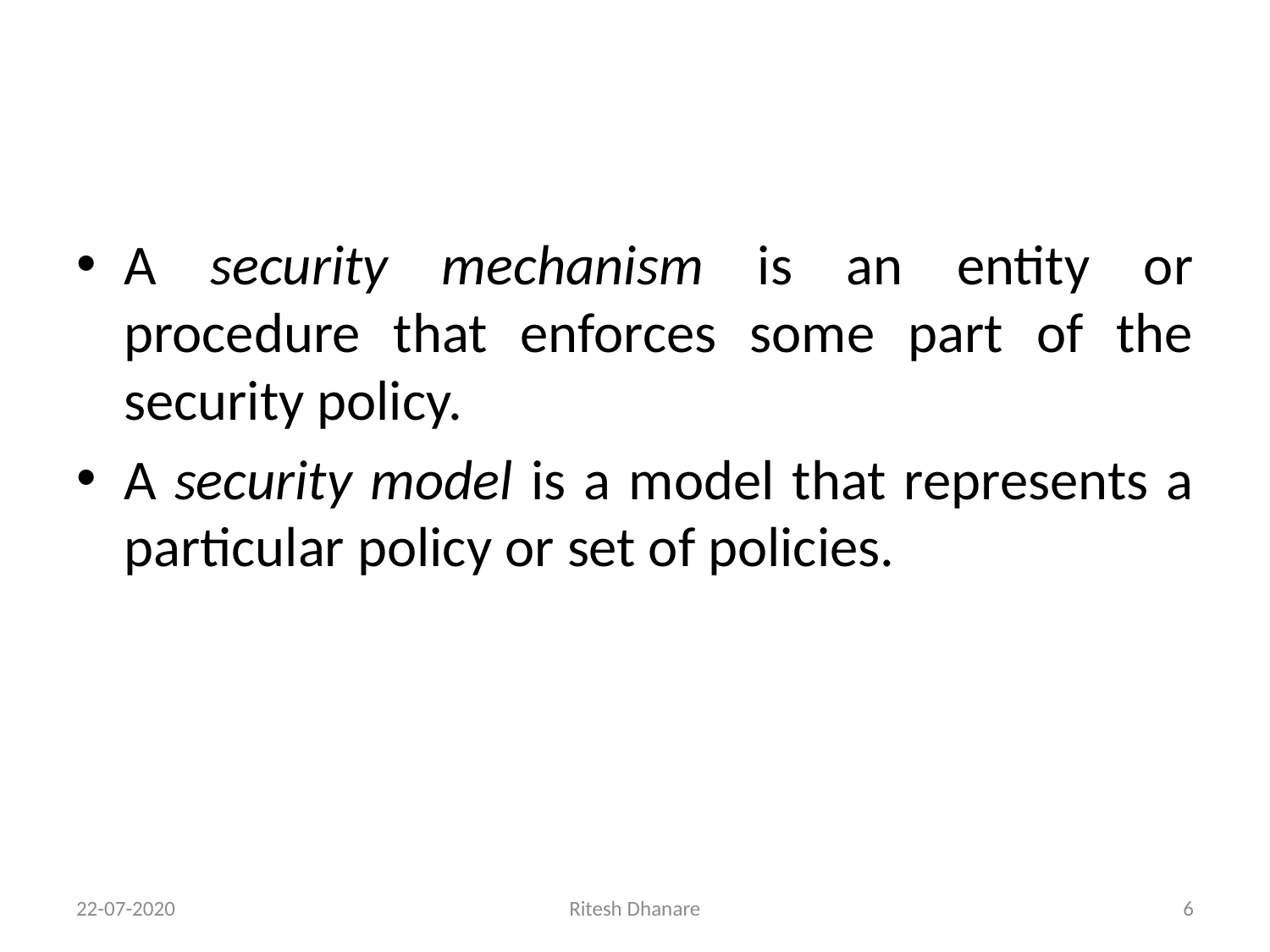

#
A security mechanism is an entity or procedure that enforces some part of the security policy.
A security model is a model that represents a particular policy or set of policies.
22-07-2020
Ritesh Dhanare
6